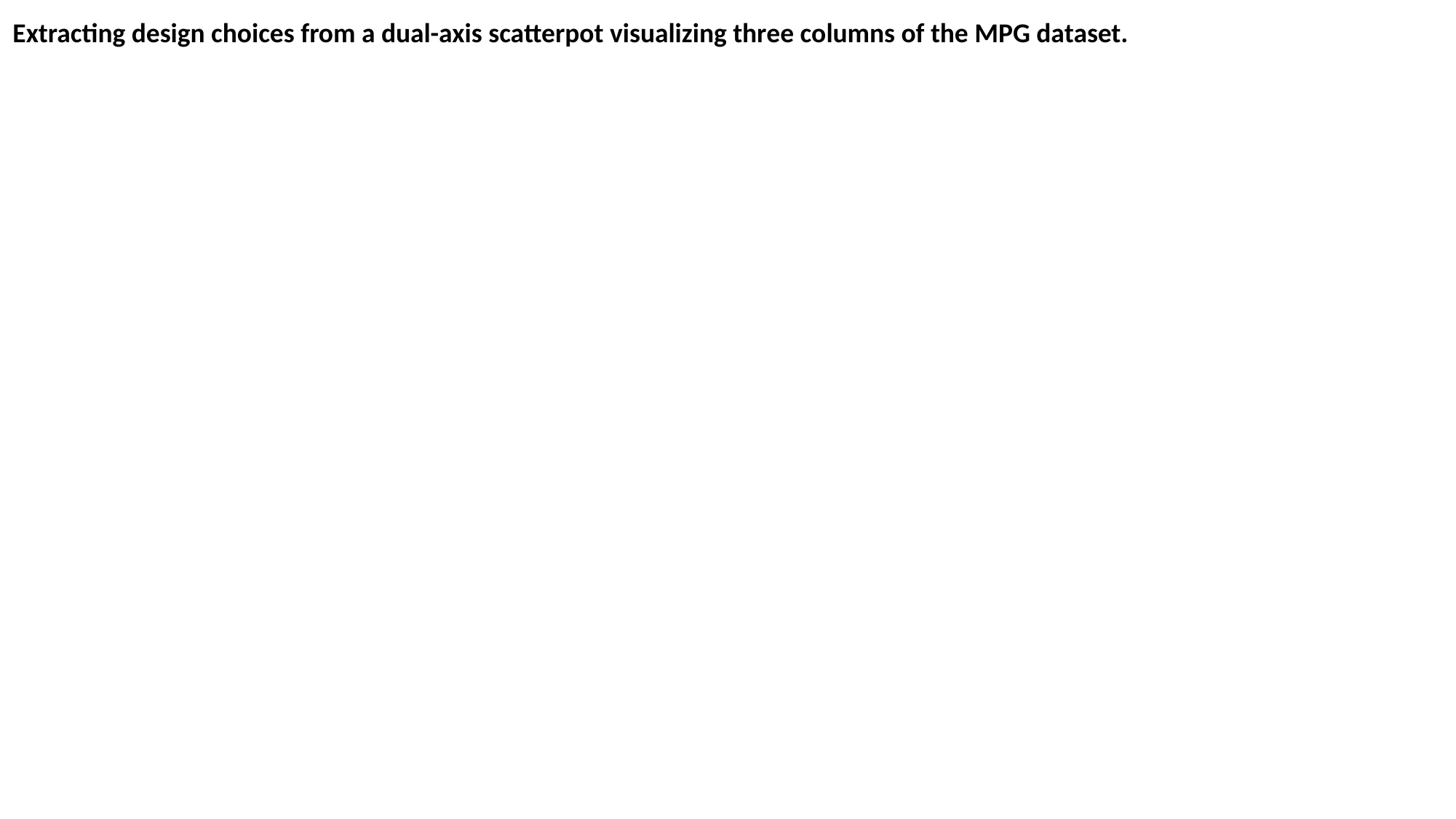

Extracting design choices from a dual-axis scatterpot visualizing three columns of the MPG dataset.